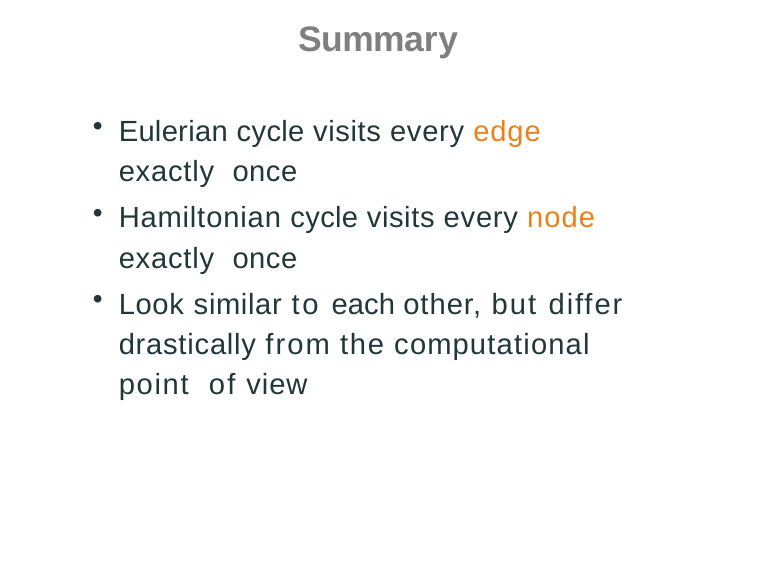

# Summary
Eulerian cycle visits every edge exactly  once
Hamiltonian cycle visits every node exactly  once
Look similar to each other, but differ  drastically from the computational point  of view